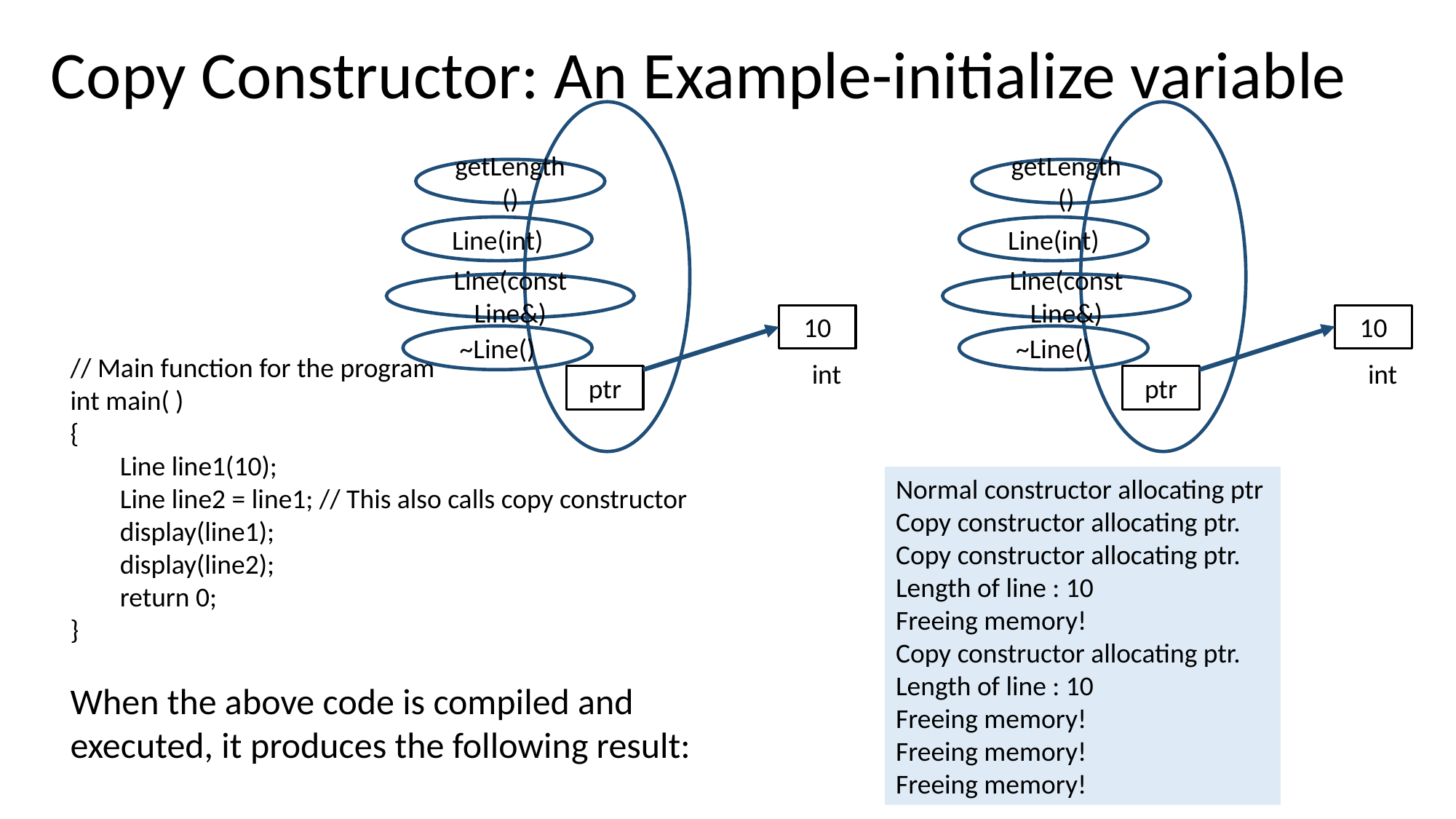

# Copy Constructor: An Example-initialize variable

getLength()
Line(int)
Line(const Line&)
10
~Line()
int
ptr

getLength()
Line(int)
Line(const Line&)
10
~Line()
int
ptr

// Main function for the program
int main( )
{
        Line line1(10);
        Line line2 = line1; // This also calls copy constructor
        display(line1);
        display(line2);
        return 0;
}

When the above code is compiled and executed, it produces the following result:
Normal constructor allocating ptr
Copy constructor allocating ptr.
Copy constructor allocating ptr.
Length of line : 10
Freeing memory!
Copy constructor allocating ptr.
Length of line : 10
Freeing memory!
Freeing memory!
Freeing memory!